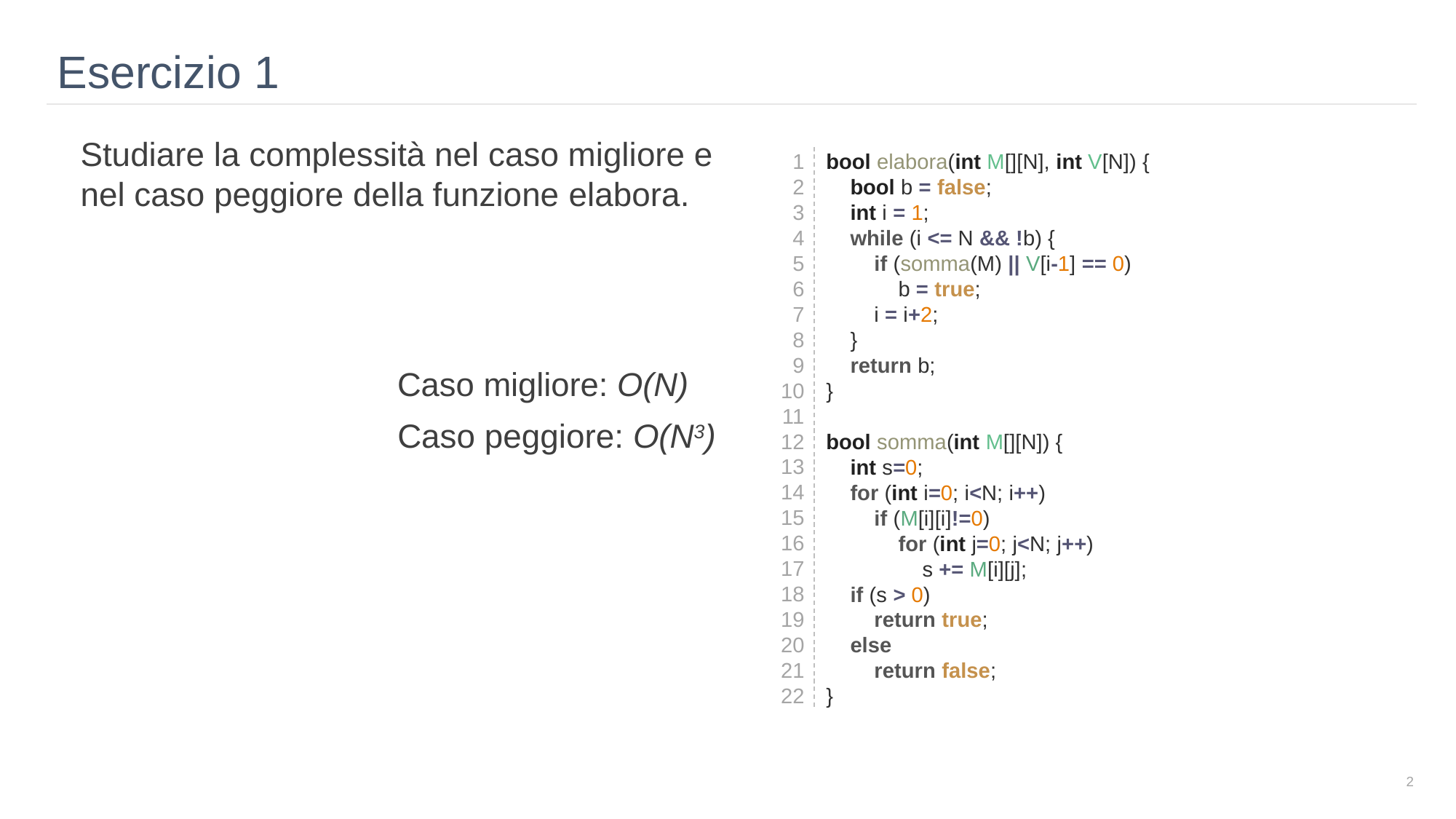

# Esercizio 1
Studiare la complessità nel caso migliore e nel caso peggiore della funzione elabora.
1
2
3
4
5
6
7
8
9
10
11
12
13
14
15
16
17
18
19
20
21
22
bool elabora(int M[][N], int V[N]) {
    bool b = false;
    int i = 1;
    while (i <= N && !b) {
        if (somma(M) || V[i-1] == 0)
            b = true;
        i = i+2;
    }
    return b;
}

bool somma(int M[][N]) {
    int s=0;
    for (int i=0; i<N; i++)
        if (M[i][i]!=0)
            for (int j=0; j<N; j++)
                s += M[i][j];
    if (s > 0)
        return true;
    else
        return false;
}
Caso migliore: O(N)
Caso peggiore: O(N3)
2